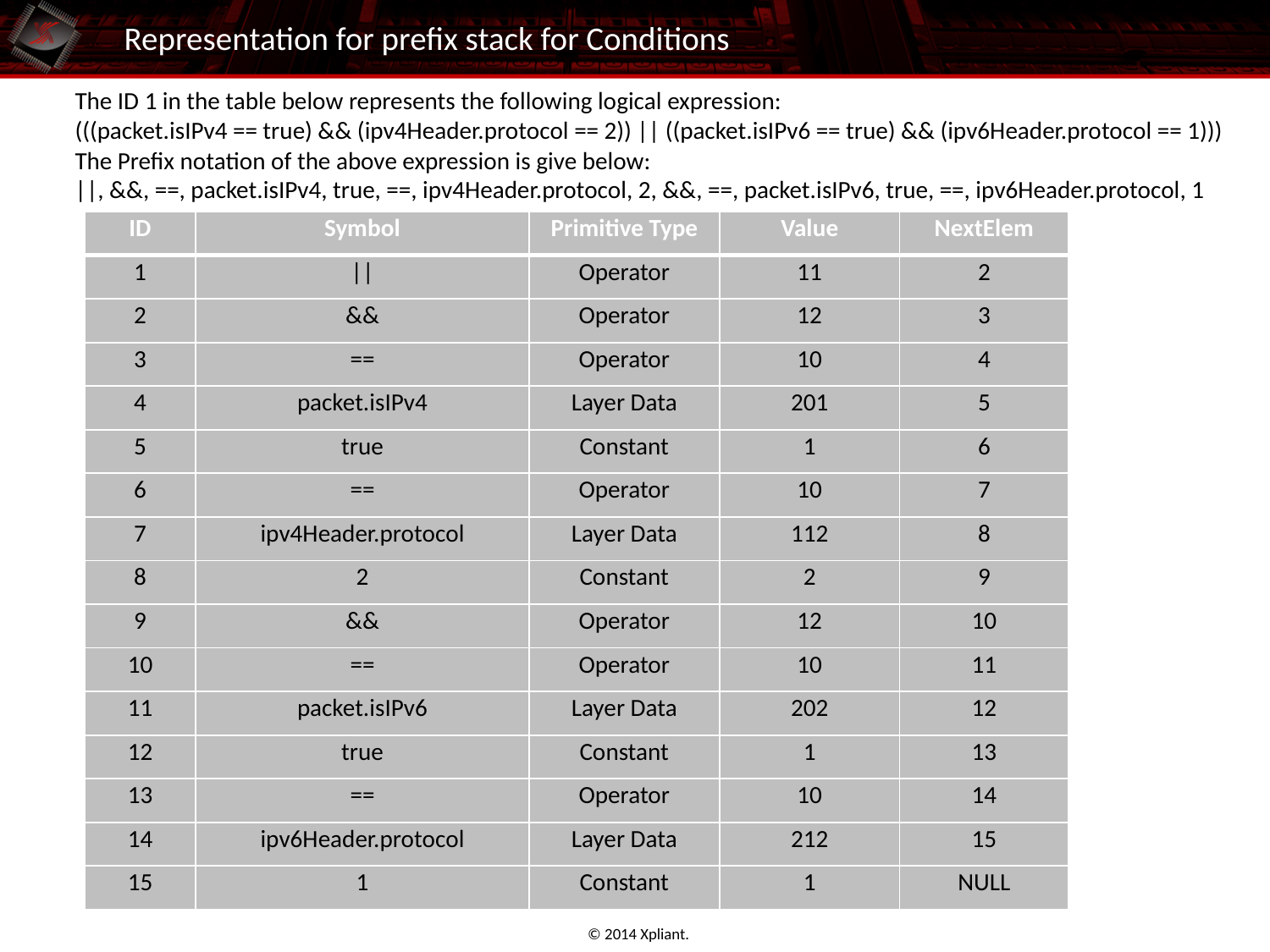

# Representation for prefix stack for Conditions
The ID 1 in the table below represents the following logical expression:
(((packet.isIPv4 == true) && (ipv4Header.protocol == 2)) || ((packet.isIPv6 == true) && (ipv6Header.protocol == 1)))
The Prefix notation of the above expression is give below:
||, &&, ==, packet.isIPv4, true, ==, ipv4Header.protocol, 2, &&, ==, packet.isIPv6, true, ==, ipv6Header.protocol, 1
| ID | Symbol | Primitive Type | Value | NextElem |
| --- | --- | --- | --- | --- |
| 1 | || | Operator | 11 | 2 |
| 2 | && | Operator | 12 | 3 |
| 3 | == | Operator | 10 | 4 |
| 4 | packet.isIPv4 | Layer Data | 201 | 5 |
| 5 | true | Constant | 1 | 6 |
| 6 | == | Operator | 10 | 7 |
| 7 | ipv4Header.protocol | Layer Data | 112 | 8 |
| 8 | 2 | Constant | 2 | 9 |
| 9 | && | Operator | 12 | 10 |
| 10 | == | Operator | 10 | 11 |
| 11 | packet.isIPv6 | Layer Data | 202 | 12 |
| 12 | true | Constant | 1 | 13 |
| 13 | == | Operator | 10 | 14 |
| 14 | ipv6Header.protocol | Layer Data | 212 | 15 |
| 15 | 1 | Constant | 1 | NULL |
© 2014 Xpliant.